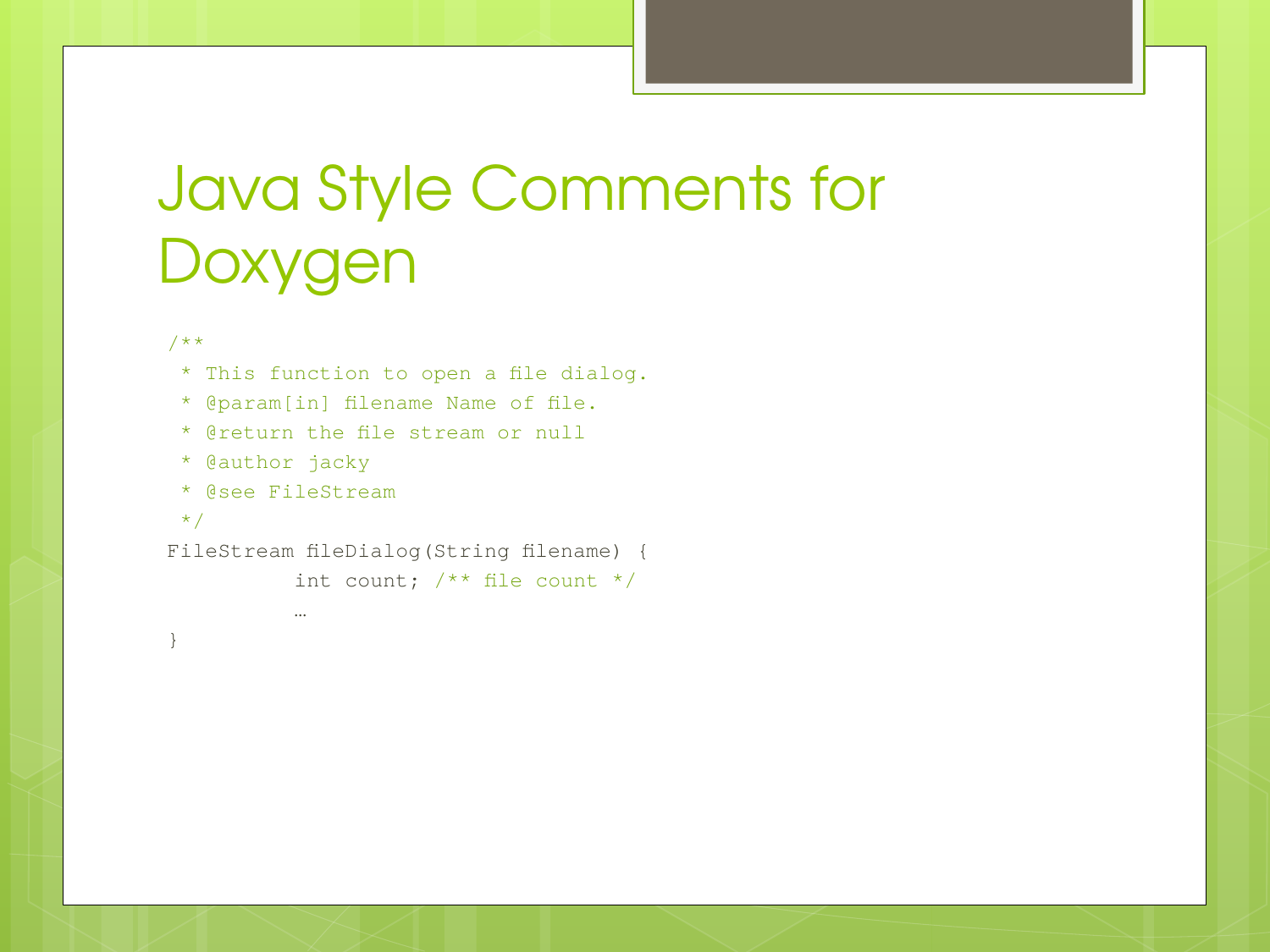

# Java Style Comments for Doxygen
/**
 * This function to open a file dialog.
 * @param[in] filename Name of file.
 * @return the file stream or null
 * @author jacky
 * @see FileStream
 */
FileStream fileDialog(String filename) {
	int count; /** file count */
	…
}